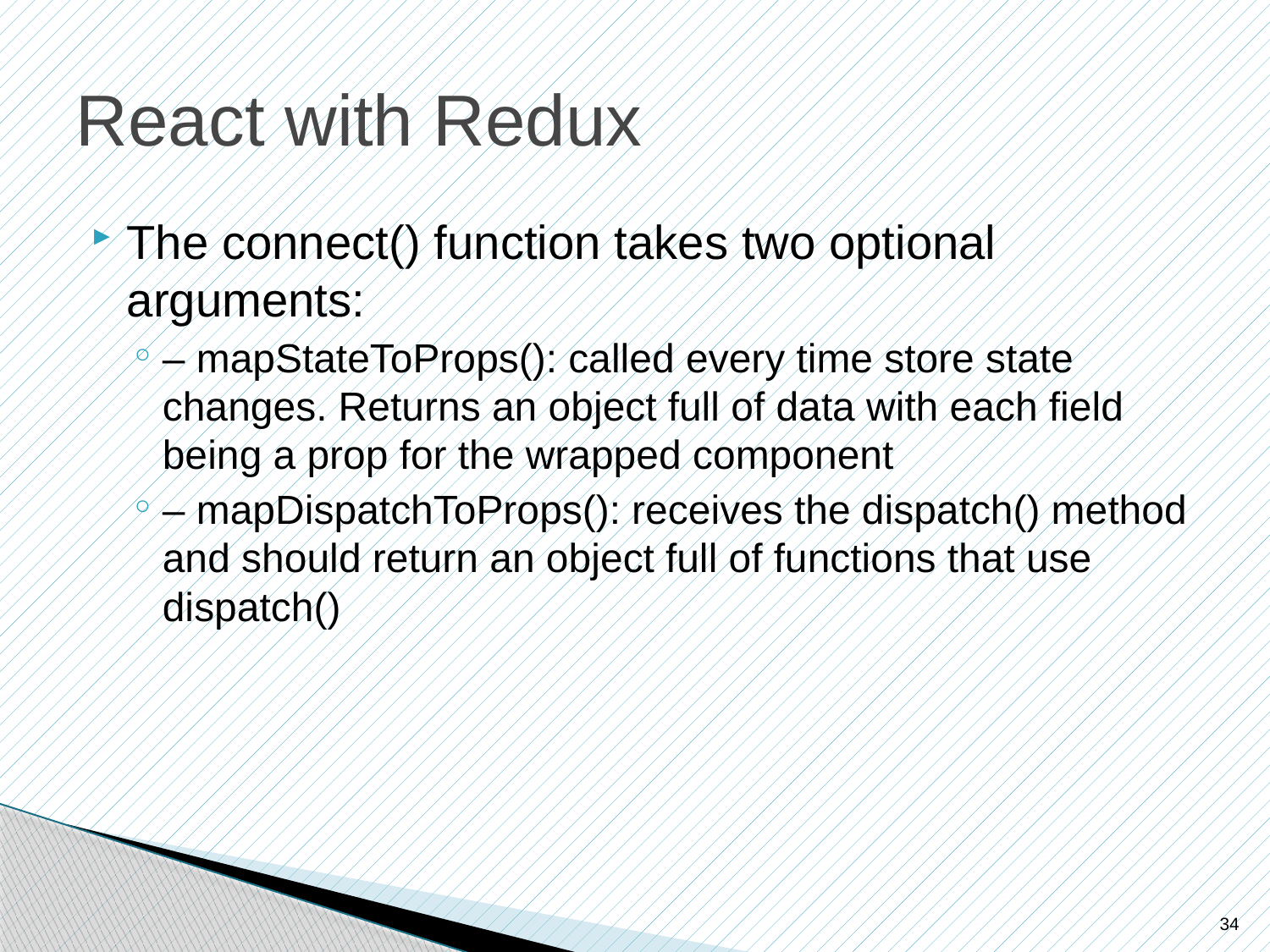

# React with Redux
The connect() function takes two optional arguments:
– mapStateToProps(): called every time store state changes. Returns an object full of data with each field being a prop for the wrapped component
– mapDispatchToProps(): receives the dispatch() method and should return an object full of functions that use dispatch()
34